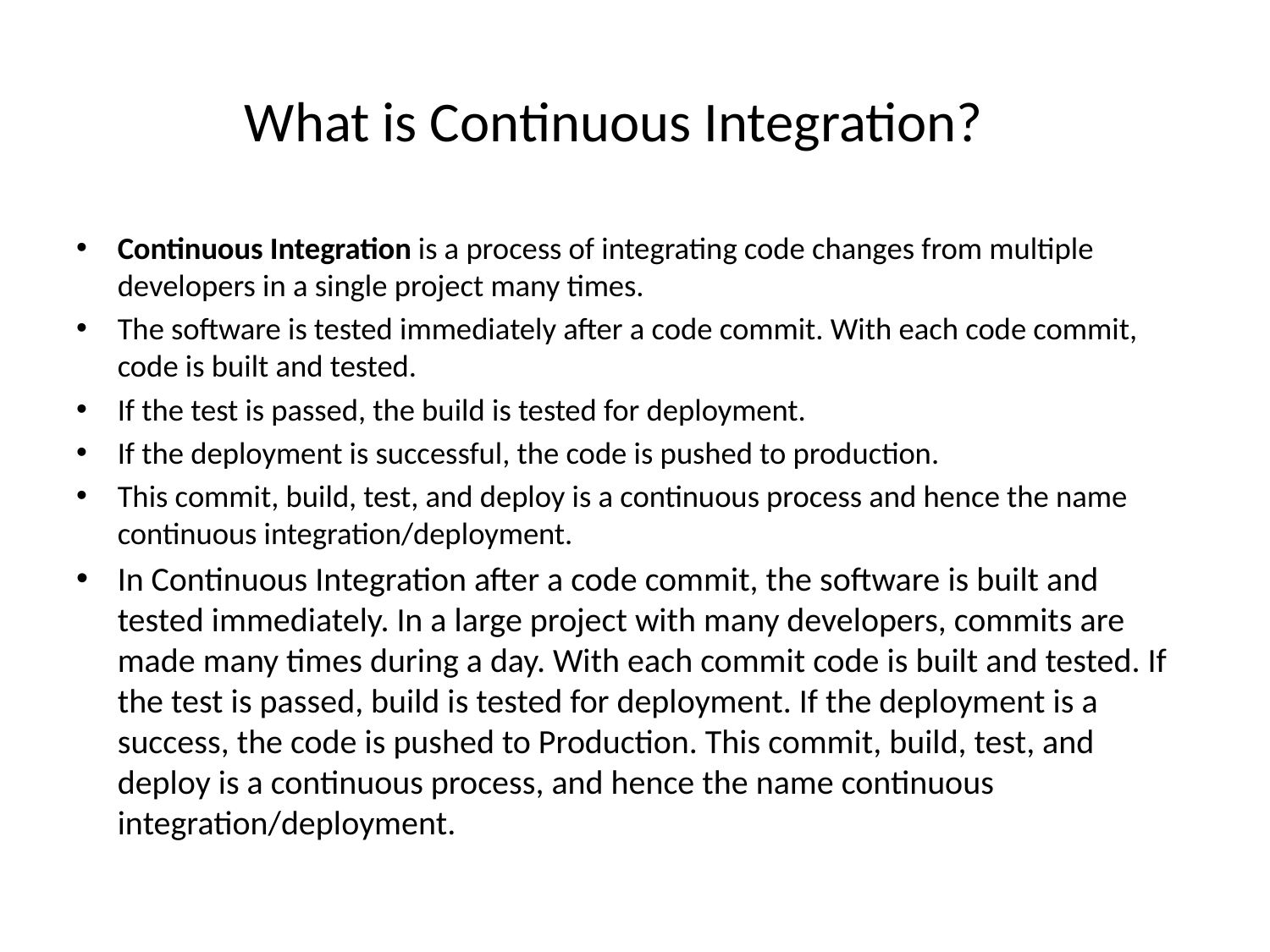

# What is Continuous Integration?
Continuous Integration is a process of integrating code changes from multiple developers in a single project many times.
The software is tested immediately after a code commit. With each code commit, code is built and tested.
If the test is passed, the build is tested for deployment.
If the deployment is successful, the code is pushed to production.
This commit, build, test, and deploy is a continuous process and hence the name continuous integration/deployment.
In Continuous Integration after a code commit, the software is built and tested immediately. In a large project with many developers, commits are made many times during a day. With each commit code is built and tested. If the test is passed, build is tested for deployment. If the deployment is a success, the code is pushed to Production. This commit, build, test, and deploy is a continuous process, and hence the name continuous integration/deployment.